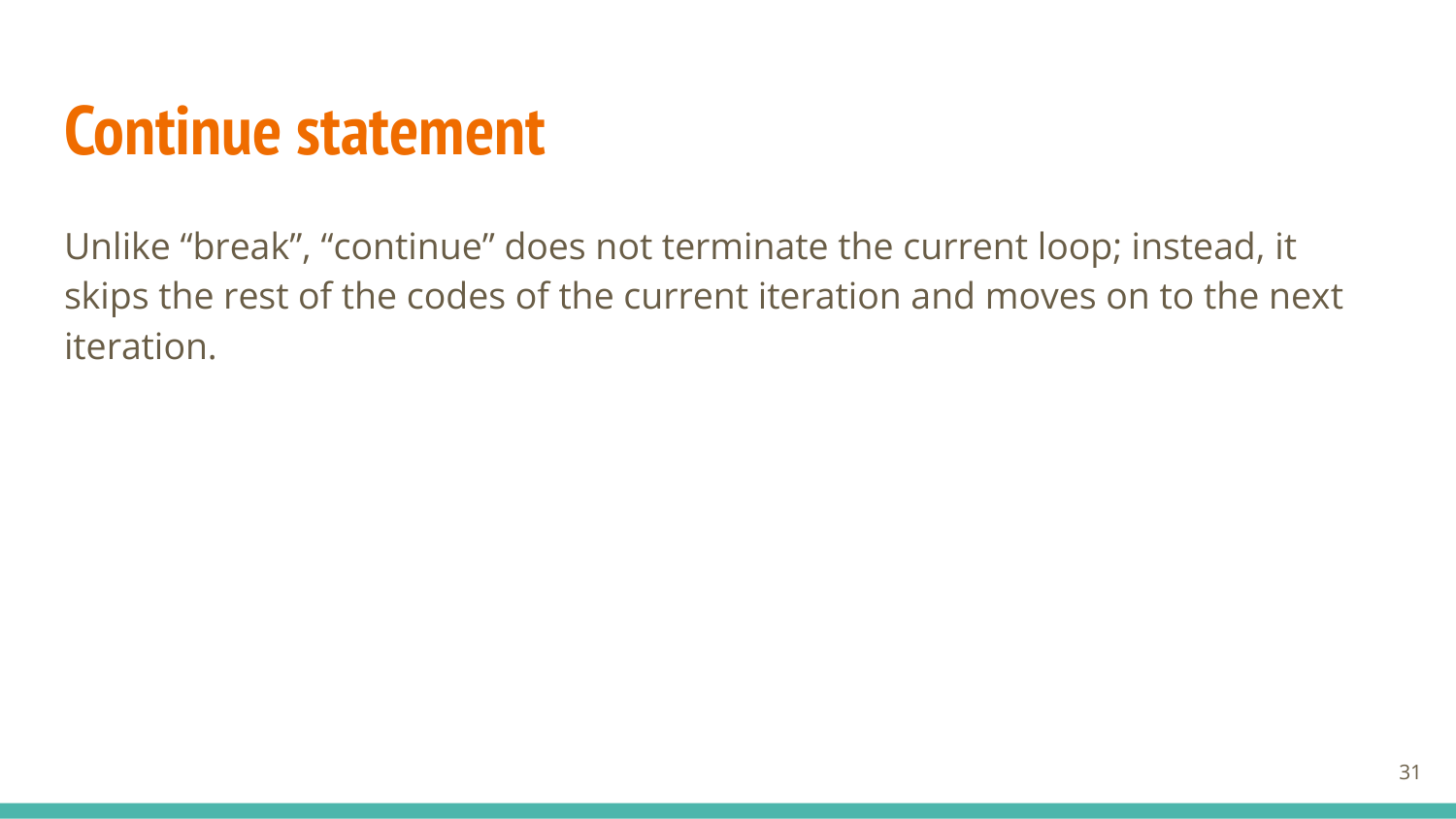

# Continue statement
Unlike “break”, “continue” does not terminate the current loop; instead, it skips the rest of the codes of the current iteration and moves on to the next iteration.
31